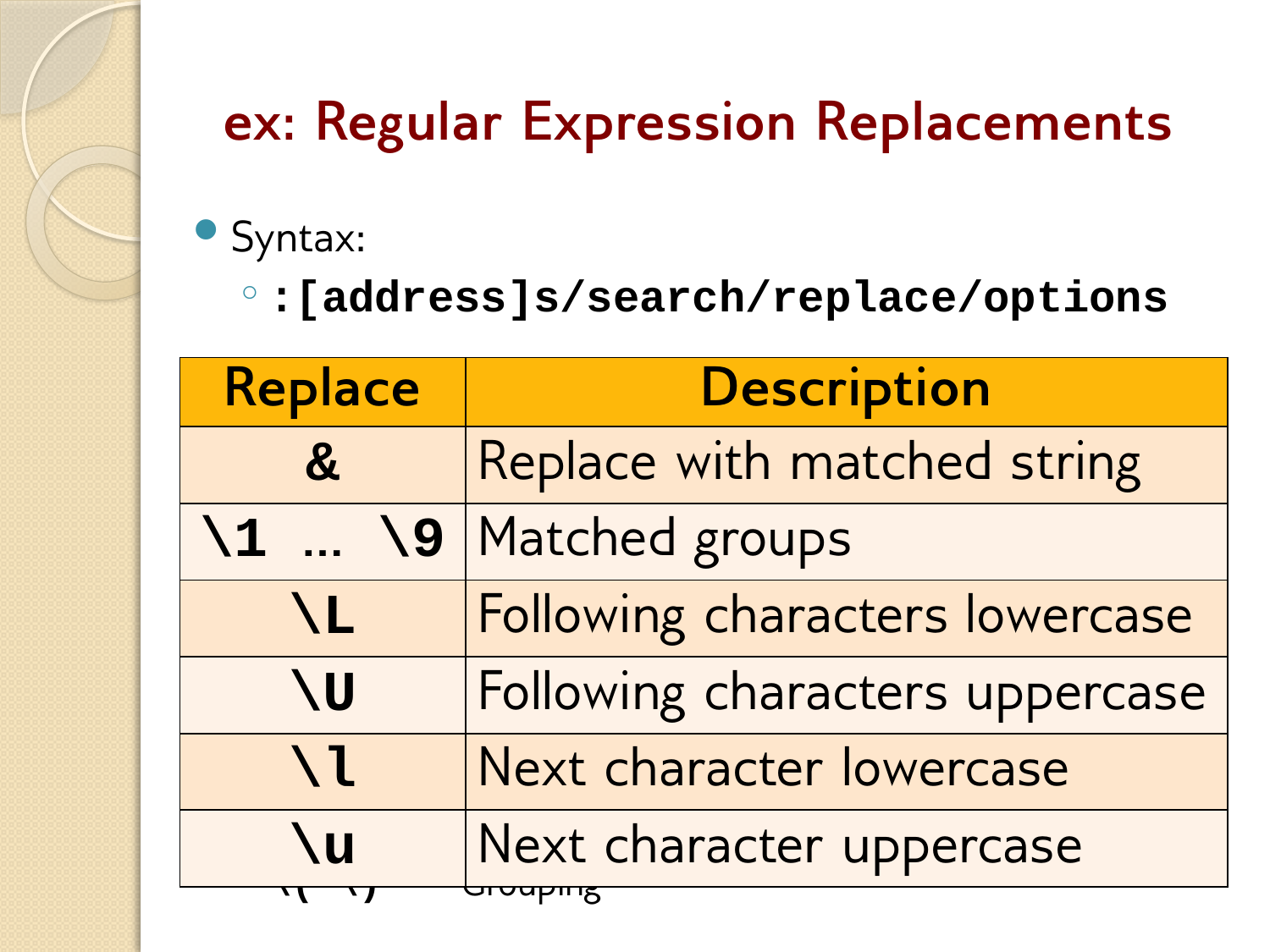

# ex: Regular Expression Replacements
Syntax:
:[address]s/search/replace/options
Replace Examples:
&		Replace with string that was matched
\1	End of line anchor
\<	Beginning of word
\>	End of word
*		Zero or more of the previous character
.		Any one character
[]	Any character in set (ex: [0-9], [a-z], [aeiou])
[^]	Any character not in set (ex: [^ -~], [^aeiou])
\( \)	Grouping
| Replace | Description |
| --- | --- |
| & | Replace with matched string |
| \1 … \9 | Matched groups |
| \L | Following characters lowercase |
| \U | Following characters uppercase |
| \l | Next character lowercase |
| \u | Next character uppercase |